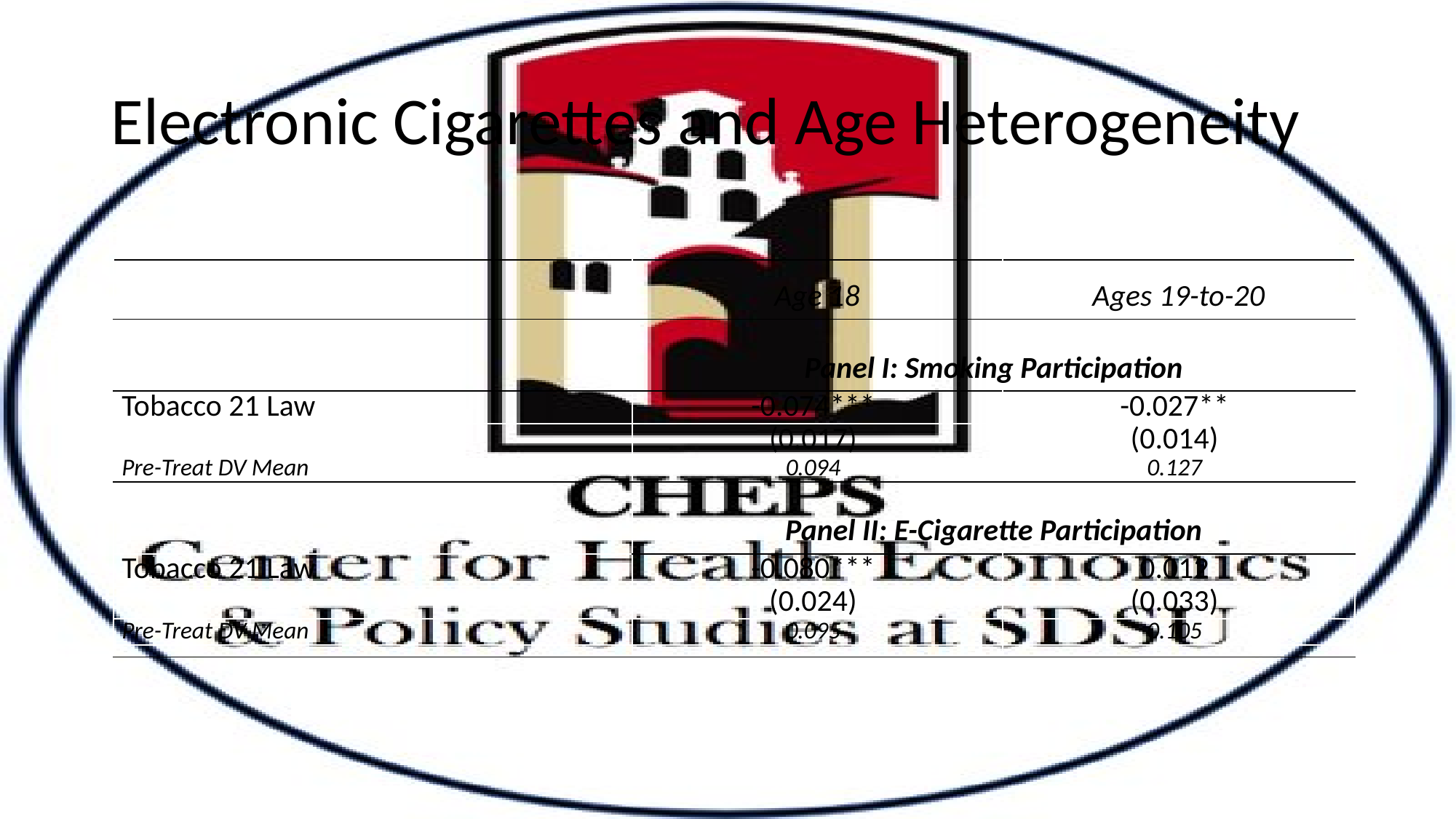

# Electronic Cigarettes and Age Heterogeneity
|  | Age 18 | Ages 19-to-20 |
| --- | --- | --- |
|  | Panel I: Smoking Participation |  |
| Tobacco 21 Law | -0.074\*\*\* | -0.027\*\* |
|  | (0.017) | (0.014) |
| Pre-Treat DV Mean | 0.094 | 0.127 |
|  | Panel II: E-Cigarette Participation |  |
| Tobacco 21 Law | -0.080\*\*\* | 0.012 |
|  | (0.024) | (0.033) |
| Pre-Treat DV Mean | 0.095 | 0.105 |
|  |  |  |